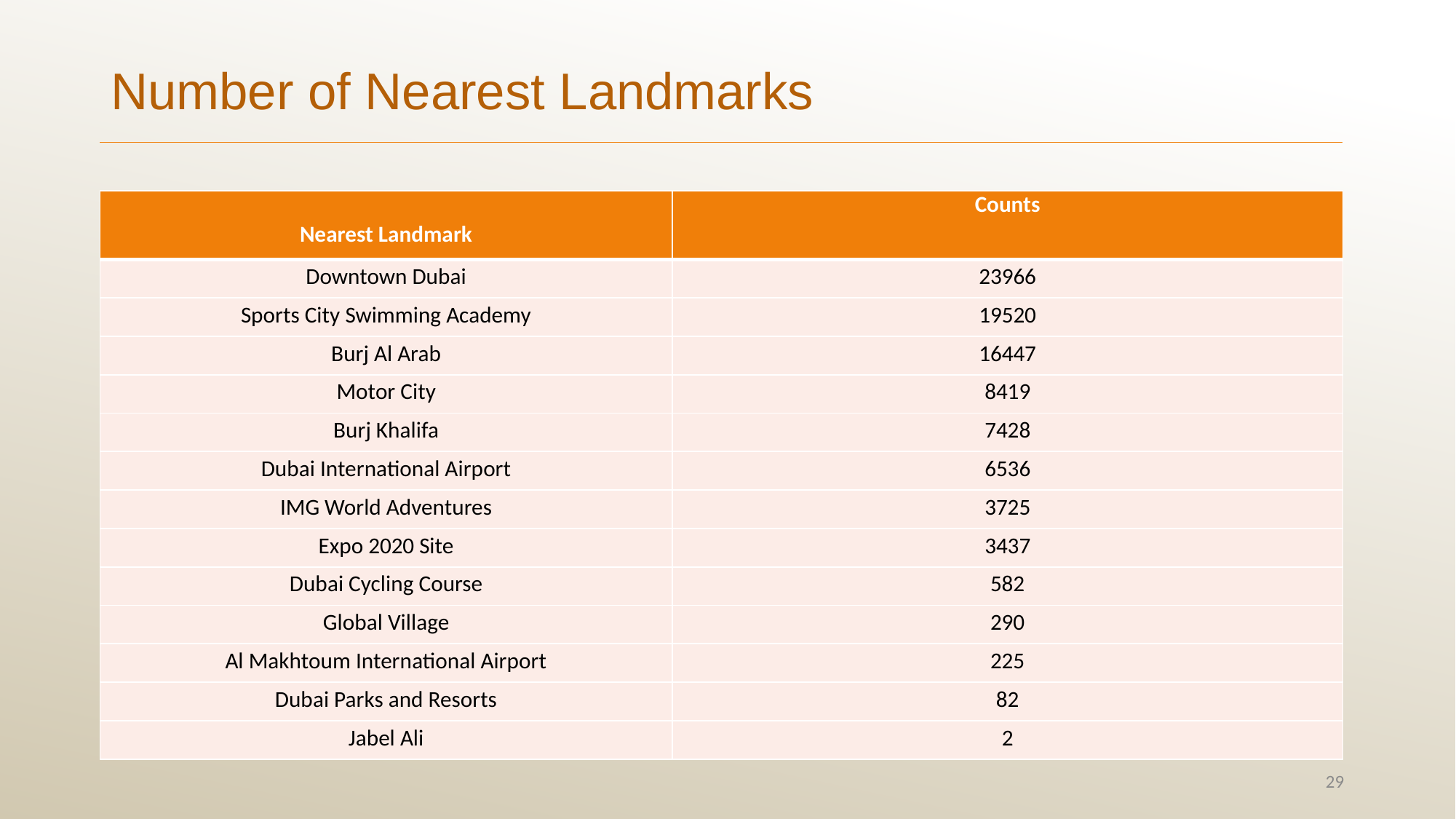

Number of Nearest Landmarks
| Nearest Landmark | Counts |
| --- | --- |
| Downtown Dubai | 23966 |
| Sports City Swimming Academy | 19520 |
| Burj Al Arab | 16447 |
| Motor City | 8419 |
| Burj Khalifa | 7428 |
| Dubai International Airport | 6536 |
| IMG World Adventures | 3725 |
| Expo 2020 Site | 3437 |
| Dubai Cycling Course | 582 |
| Global Village | 290 |
| Al Makhtoum International Airport | 225 |
| Dubai Parks and Resorts | 82 |
| Jabel Ali | 2 |
29